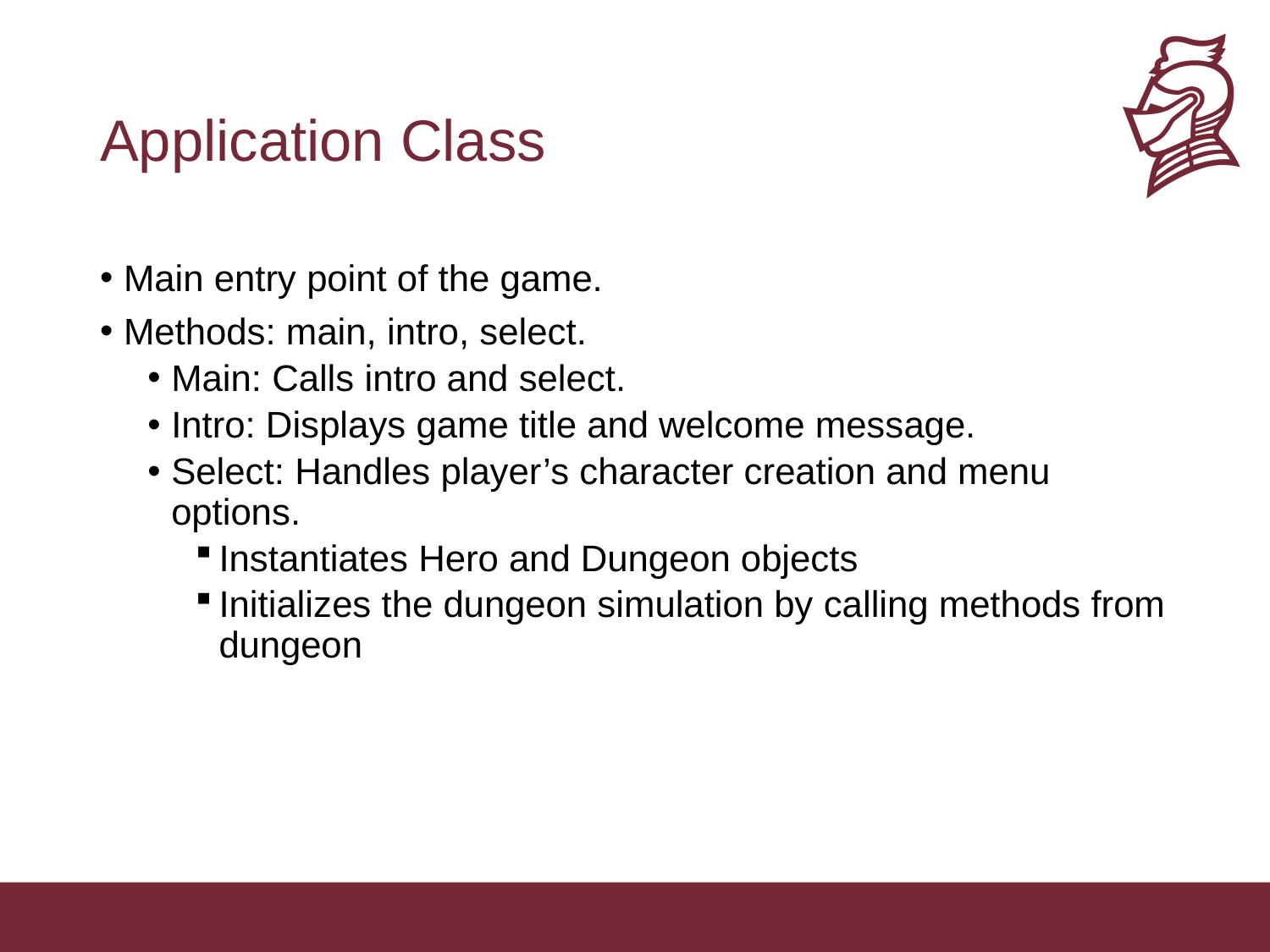

# Application Class
Main entry point of the game.
Methods: main, intro, select.
Main: Calls intro and select.
Intro: Displays game title and welcome message.
Select: Handles player’s character creation and menu options.
Instantiates Hero and Dungeon objects
Initializes the dungeon simulation by calling methods from dungeon